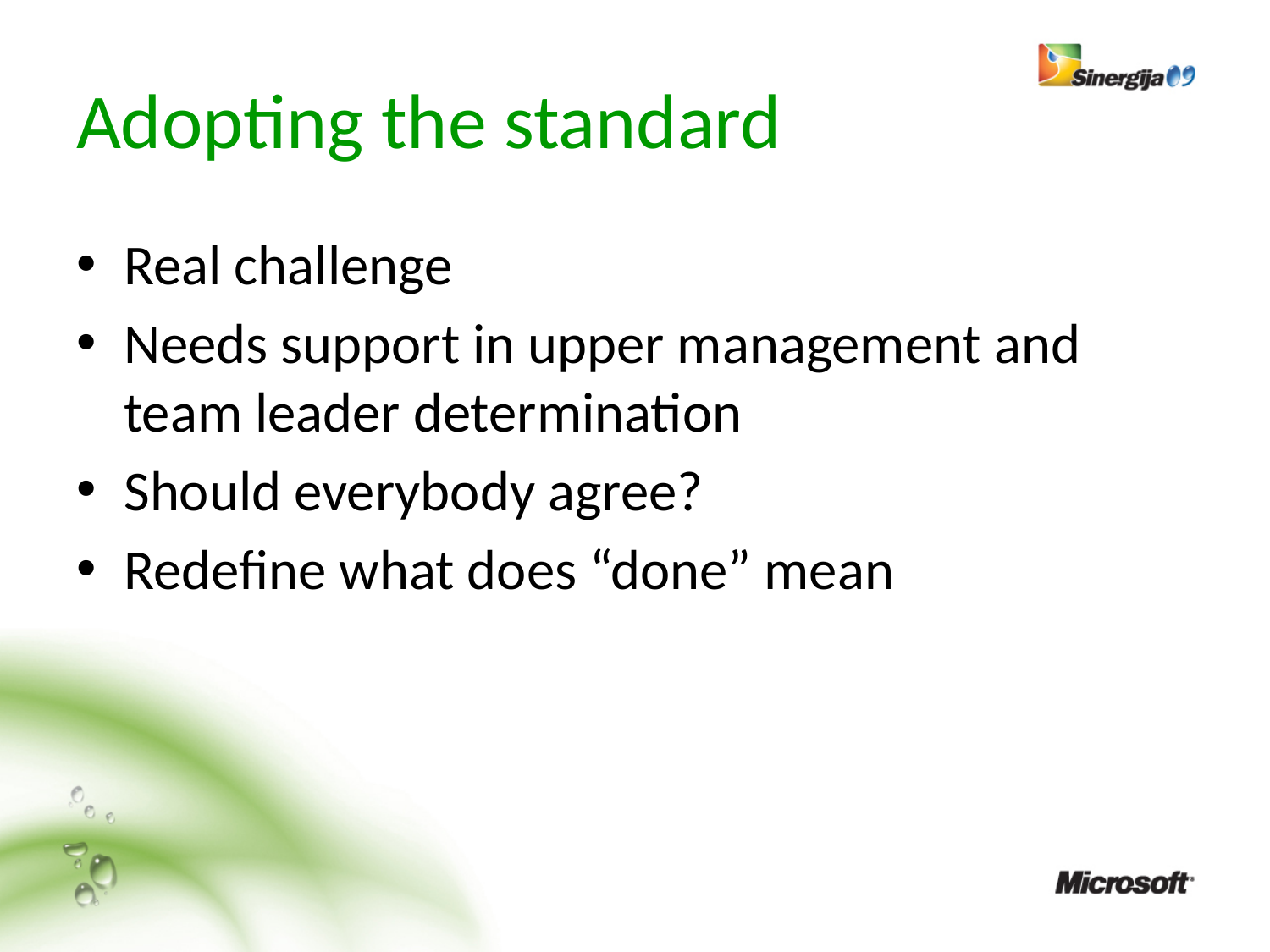

# Adopting the standard
Real challenge
Needs support in upper management and team leader determination
Should everybody agree?
Redefine what does “done” mean